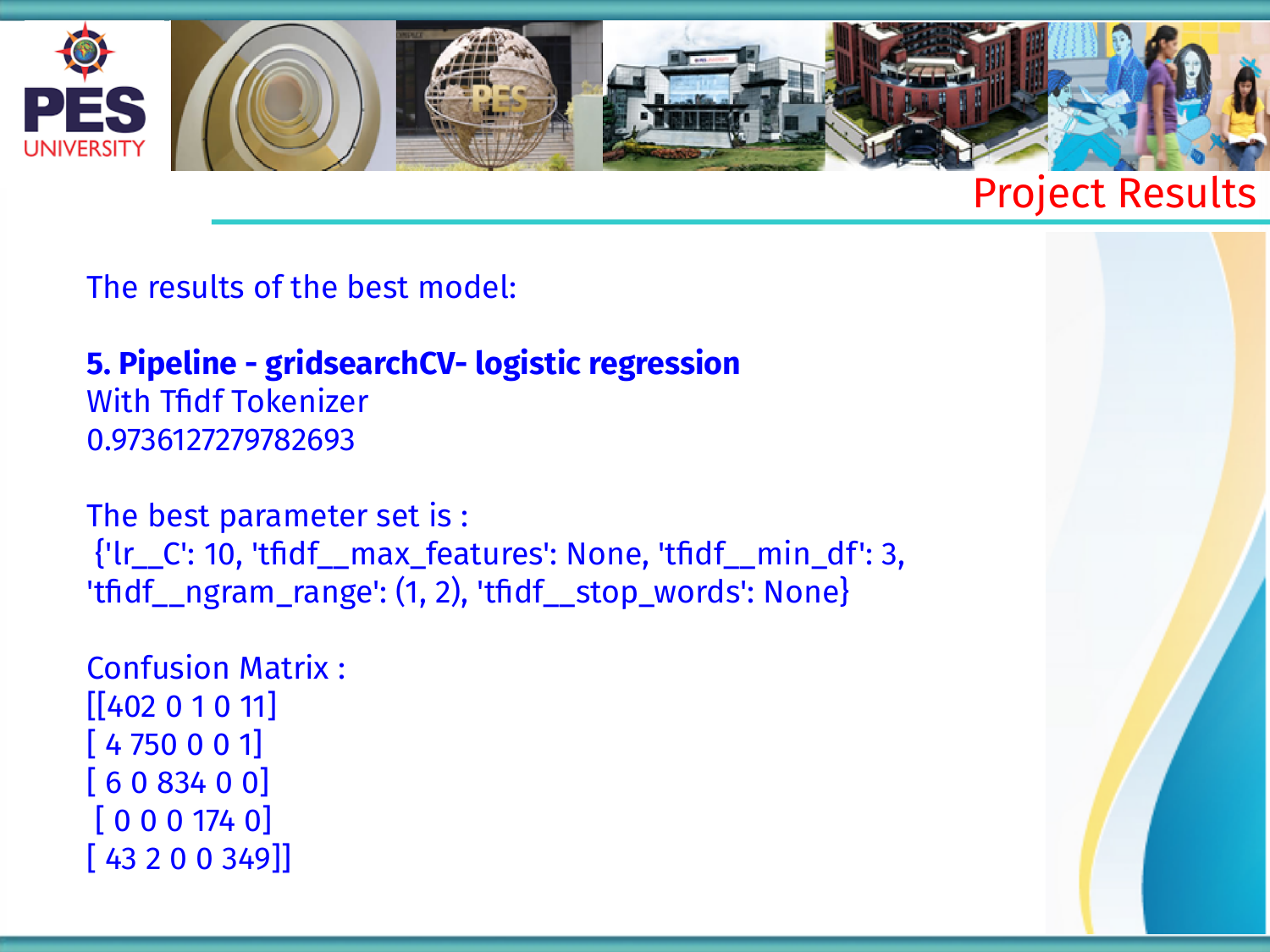

Project Results

The results of the best model:

5. Pipeline - gridsearchCV- logistic regression
With Tfidf Tokenizer
0.9736127279782693

The best parameter set is :
 {'lr__C': 10, 'tfidf__max_features': None, 'tfidf__min_df': 3, 'tfidf__ngram_range': (1, 2), 'tfidf__stop_words': None}

Confusion Matrix :
[[402 0 1 0 11]
[ 4 750 0 0 1]
[ 6 0 834 0 0]
 [ 0 0 0 174 0]
[ 43 2 0 0 349]]